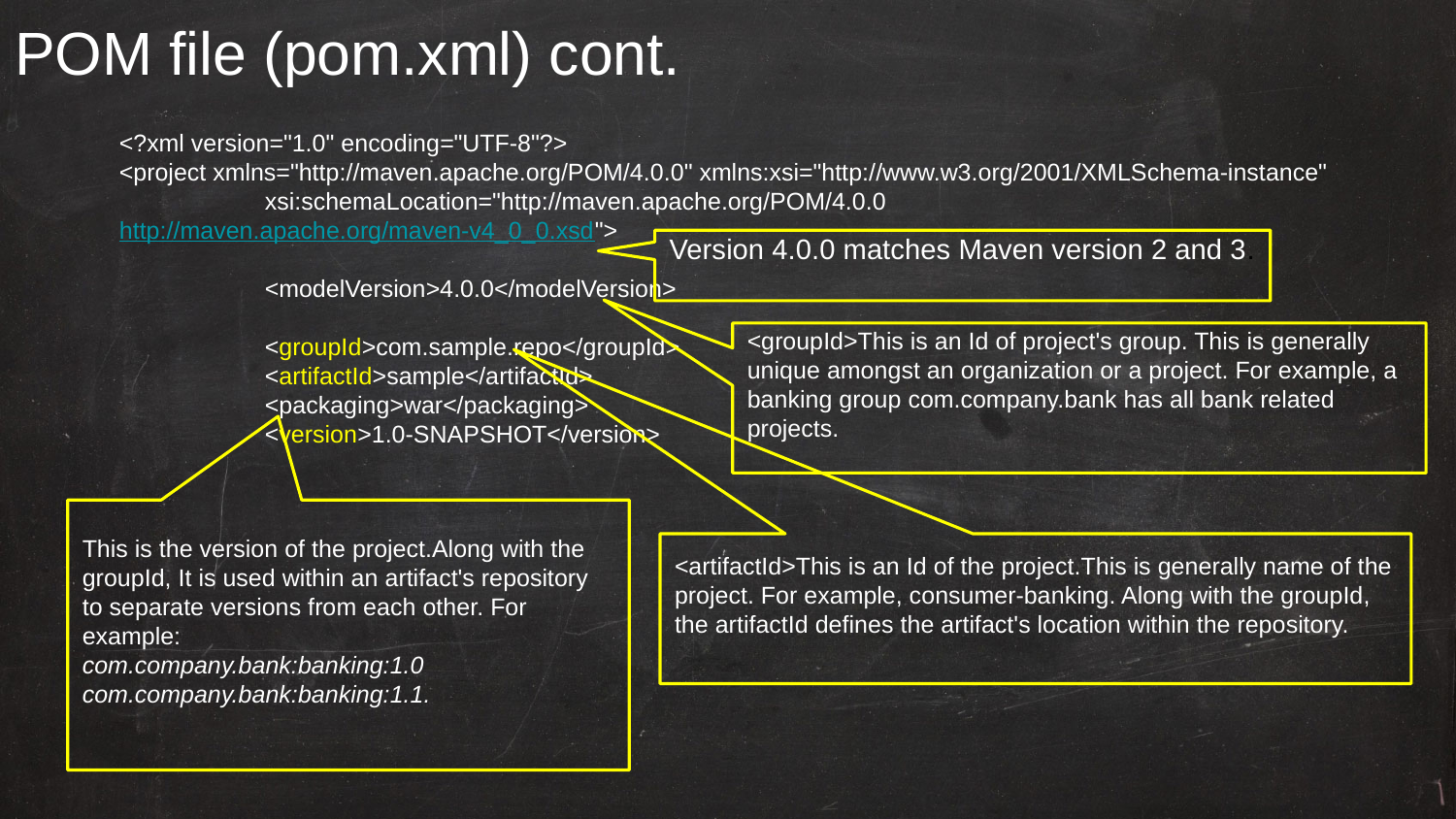

# POM file (pom.xml) cont.
<?xml version="1.0" encoding="UTF-8"?>
<project xmlns="http://maven.apache.org/POM/4.0.0" xmlns:xsi="http://www.w3.org/2001/XMLSchema-instance"
     	xsi:schemaLocation="http://maven.apache.org/POM/4.0.0 http://maven.apache.org/maven-v4_0_0.xsd">

	<modelVersion>4.0.0</modelVersion>

	<groupId>com.sample.repo</groupId>
	<artifactId>sample</artifactId>
	<packaging>war</packaging>
	<version>1.0-SNAPSHOT</version>

Version 4.0.0 matches Maven version 2 and 3.

<groupId>This is an Id of project's group. This is generally unique amongst an organization or a project. For example, a banking group com.company.bank has all bank related projects.

This is the version of the project.Along with the groupId, It is used within an artifact's repository to separate versions from each other. For example:
com.company.bank:banking:1.0
com.company.bank:banking:1.1.

<artifactId>This is an Id of the project.This is generally name of the project. For example, consumer-banking. Along with the groupId, the artifactId defines the artifact's location within the repository.